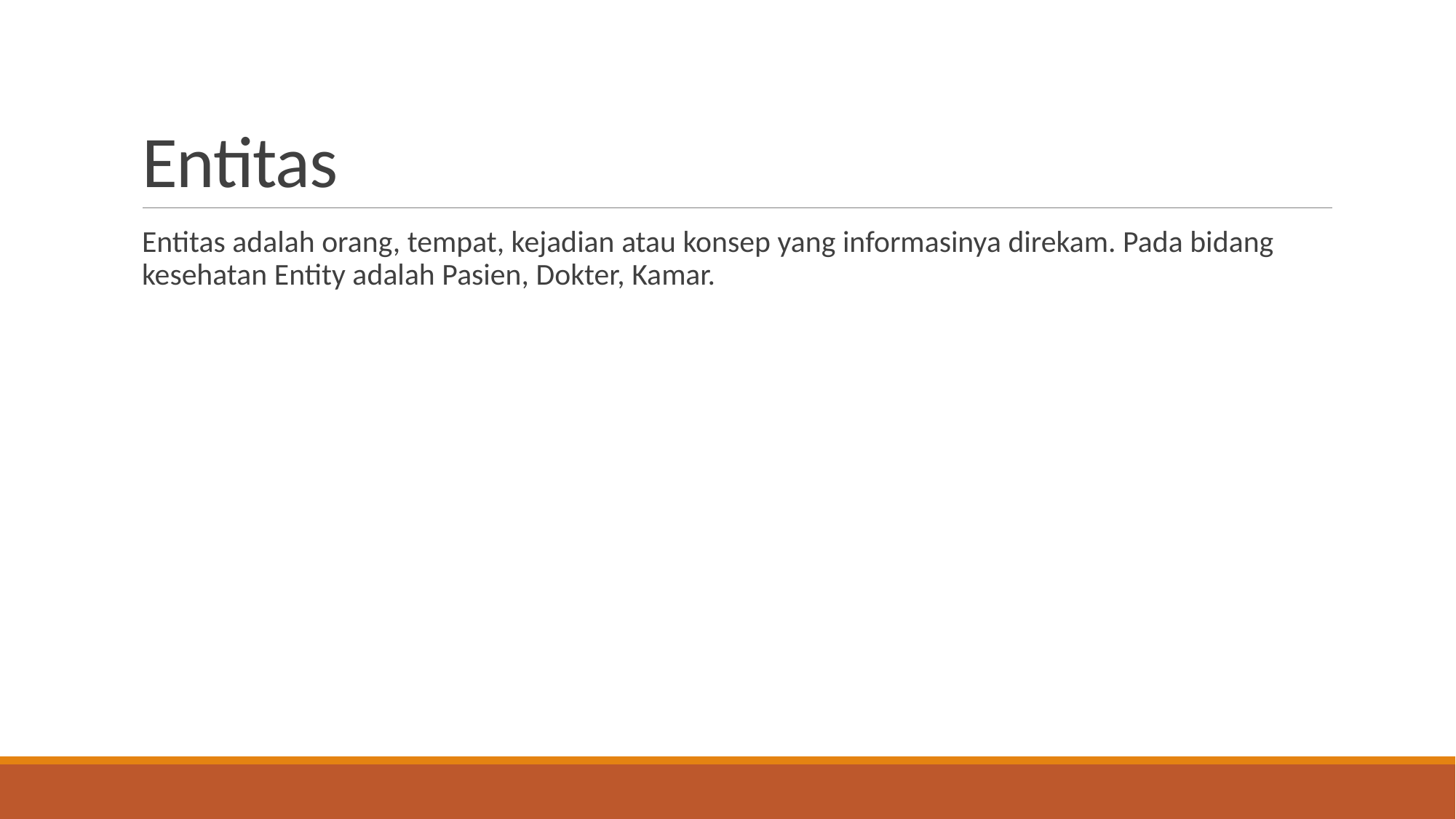

# Entitas
Entitas adalah orang, tempat, kejadian atau konsep yang informasinya direkam. Pada bidang kesehatan Entity adalah Pasien, Dokter, Kamar.